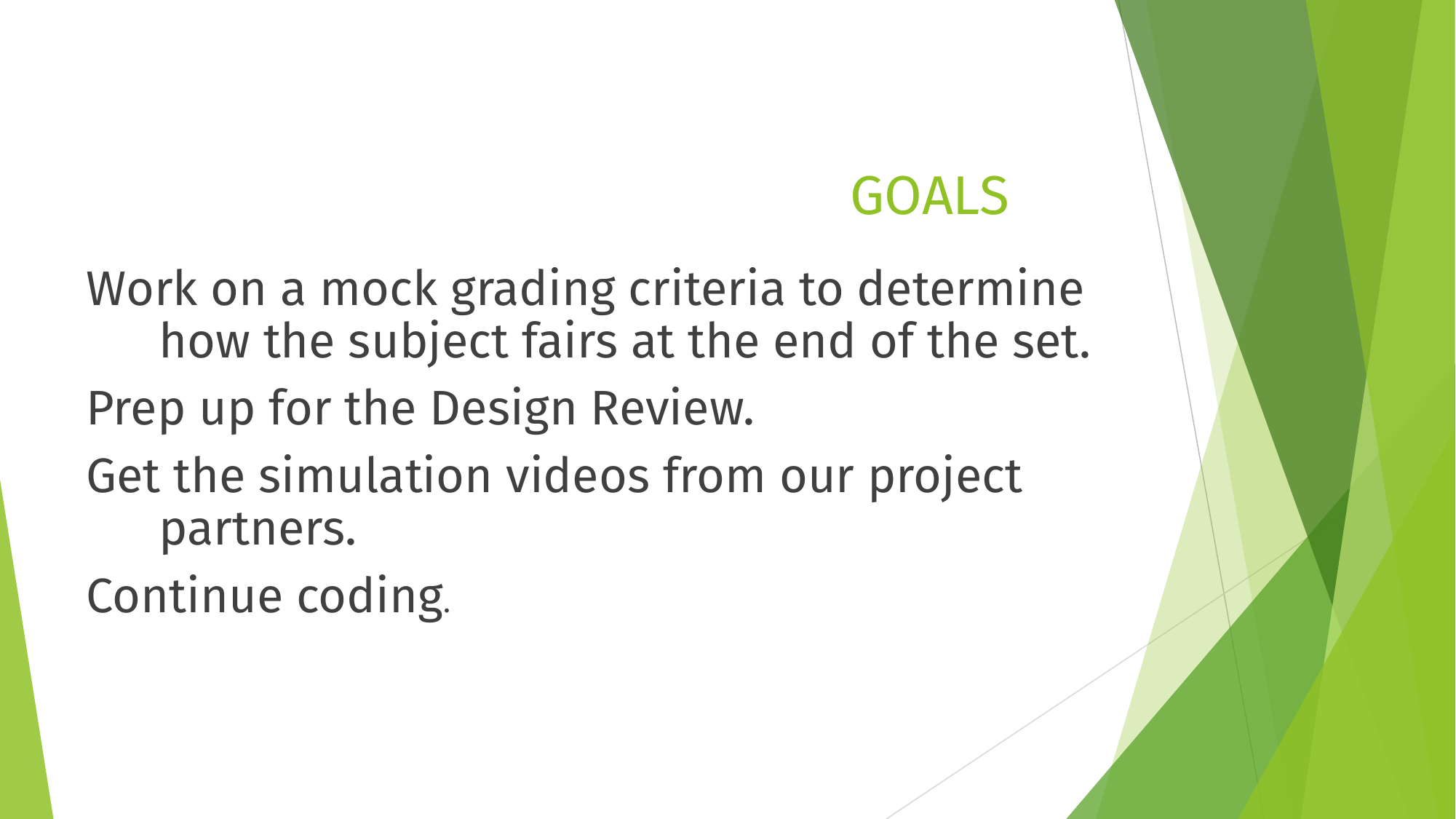

# GOALS
Work on a mock grading criteria to determine how the subject fairs at the end of the set.
Prep up for the Design Review.
Get the simulation videos from our project partners.
Continue coding.